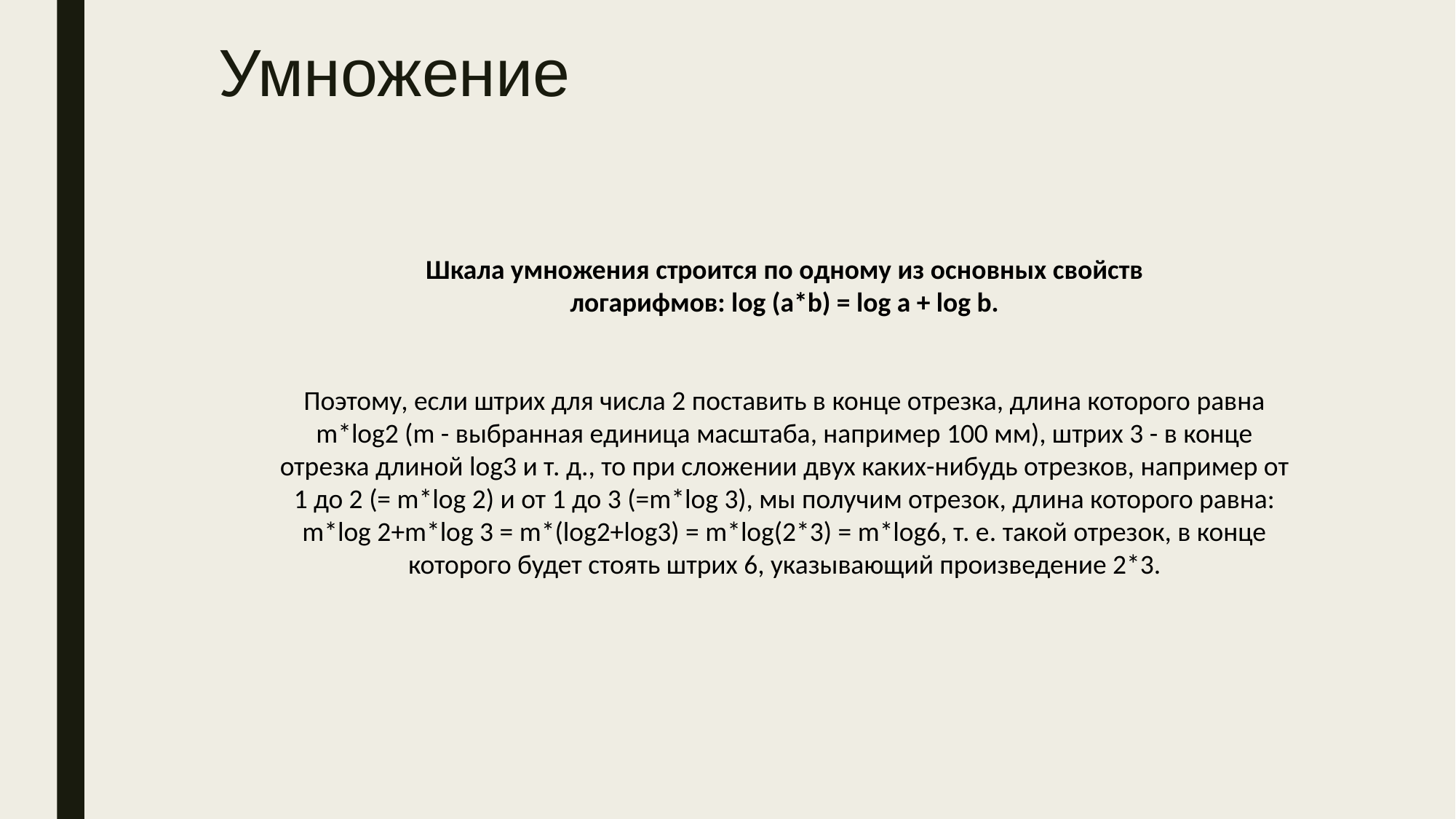

# Умножение
Шкала умножения строится по одному из основных свойств
логарифмов: log (a*b) = log a + log b.

Поэтому, если штрих для числа 2 поставить в конце отрезка, длина которого равна m*log2 (m - выбранная единица масштаба, например 100 мм), штрих 3 - в конце отрезка длиной log3 и т. д., то при сложении двух каких-нибудь отрезков, например от 1 до 2 (= m*log 2) и от 1 до 3 (=m*log 3), мы получим отрезок, длина которого равна: m*log 2+m*log 3 = m*(log2+log3) = m*log(2*3) = m*log6, т. е. такой отрезок, в конце которого будет стоять штрих 6, указывающий произведение 2*3.